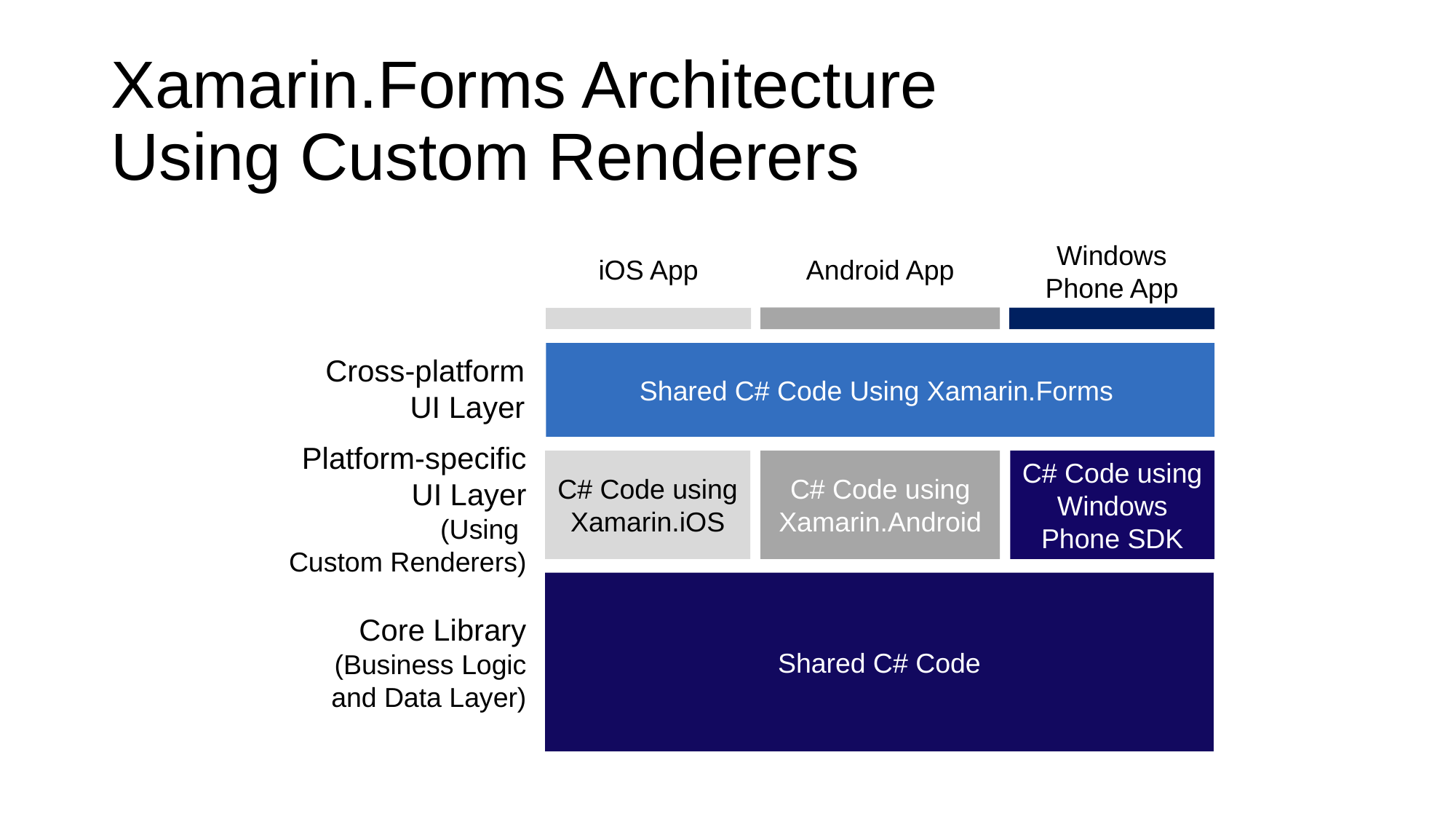

# Xamarin.Forms Architecture Using Custom Renderers
Windows Phone App

iOS App

Android App

Shared C# Code Using Xamarin.Forms
C# Code using Xamarin.iOS
C# Code using Xamarin.Android
C# Code using
Windows Phone SDK
Shared C# Code
Cross-platform
UI Layer
Platform-specific
UI Layer
(Using
Custom Renderers)
Core Library
(Business Logic and Data Layer)